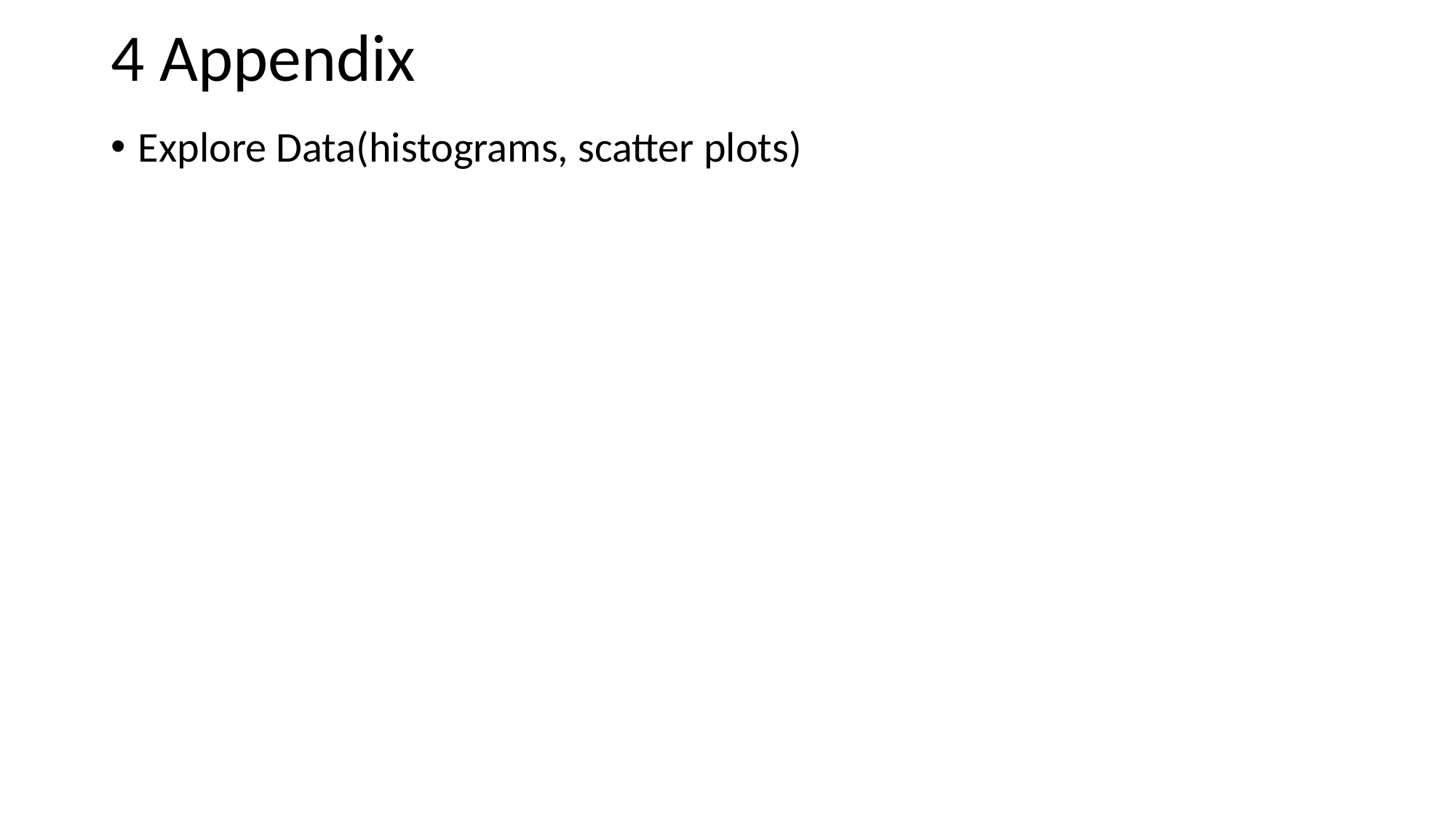

# 4 Appendix
Explore Data(histograms, scatter plots)